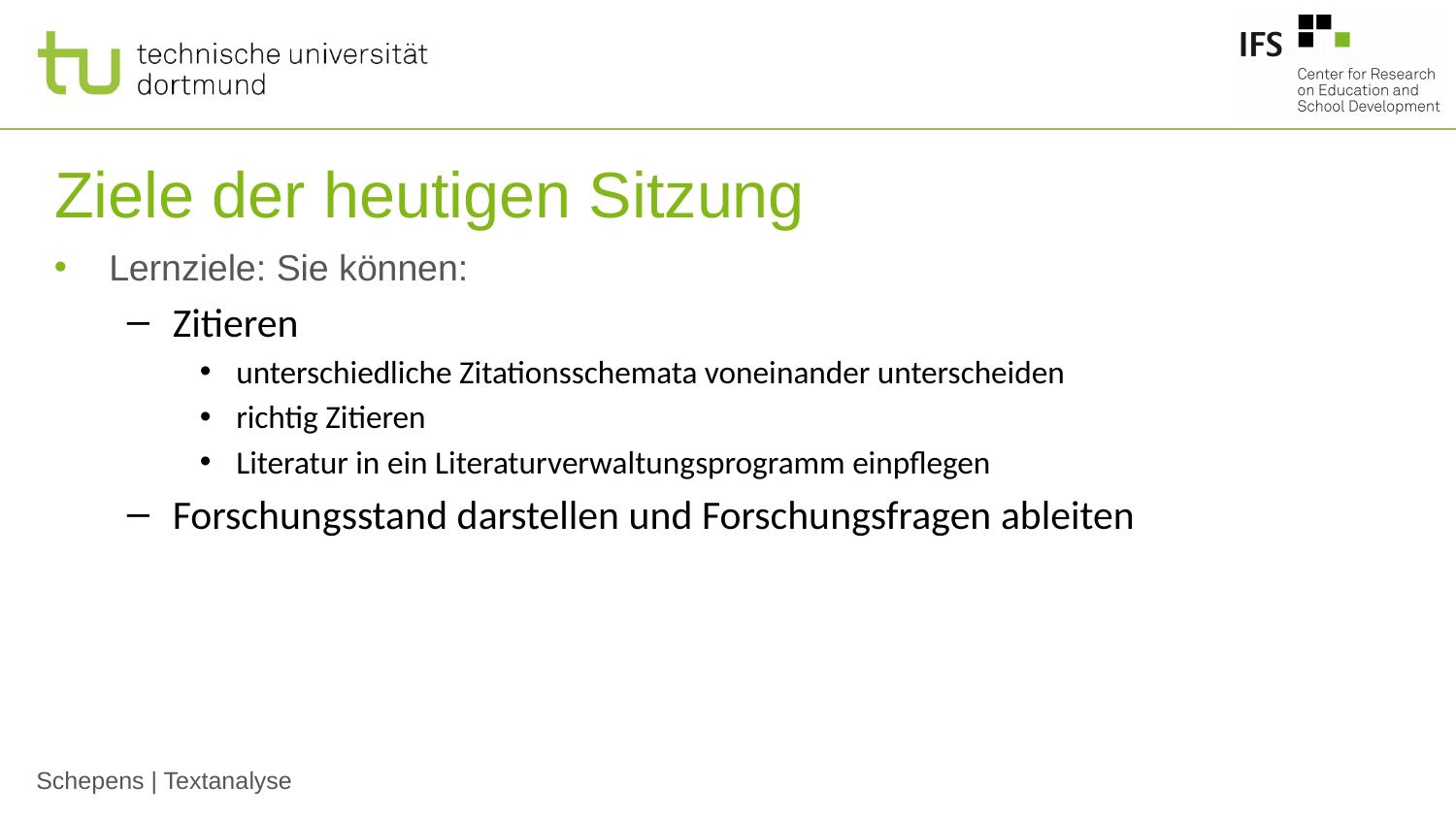

# Ziele der heutigen Sitzung
Lernziele: Sie können:
Zitieren
unterschiedliche Zitationsschemata voneinander unterscheiden
richtig Zitieren
Literatur in ein Literaturverwaltungsprogramm einpflegen
Forschungsstand darstellen und Forschungsfragen ableiten